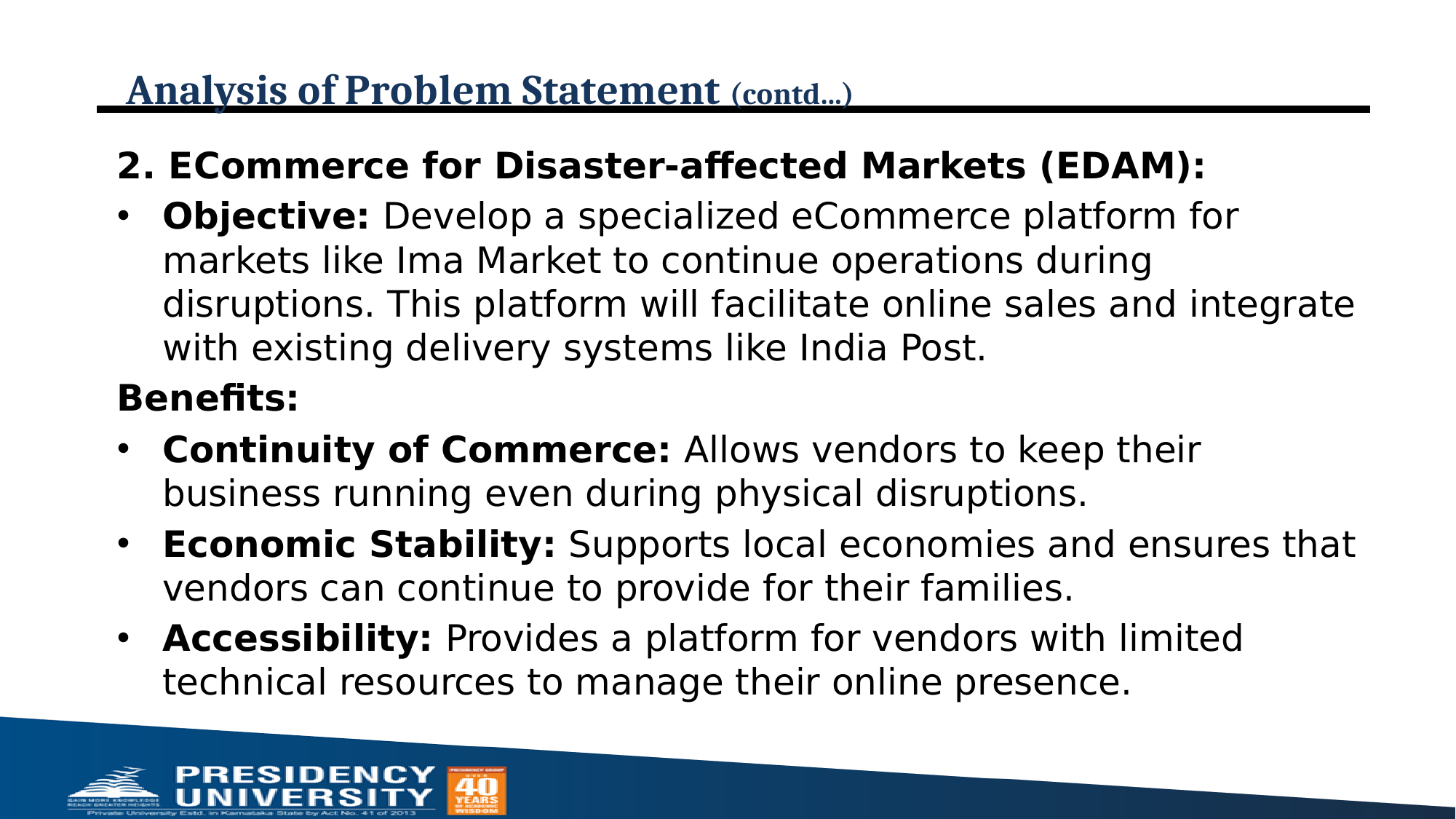

# Analysis of Problem Statement (contd...)
2. ECommerce for Disaster-affected Markets (EDAM):
Objective: Develop a specialized eCommerce platform for markets like Ima Market to continue operations during disruptions. This platform will facilitate online sales and integrate with existing delivery systems like India Post.
Benefits:
Continuity of Commerce: Allows vendors to keep their business running even during physical disruptions.
Economic Stability: Supports local economies and ensures that vendors can continue to provide for their families.
Accessibility: Provides a platform for vendors with limited technical resources to manage their online presence.